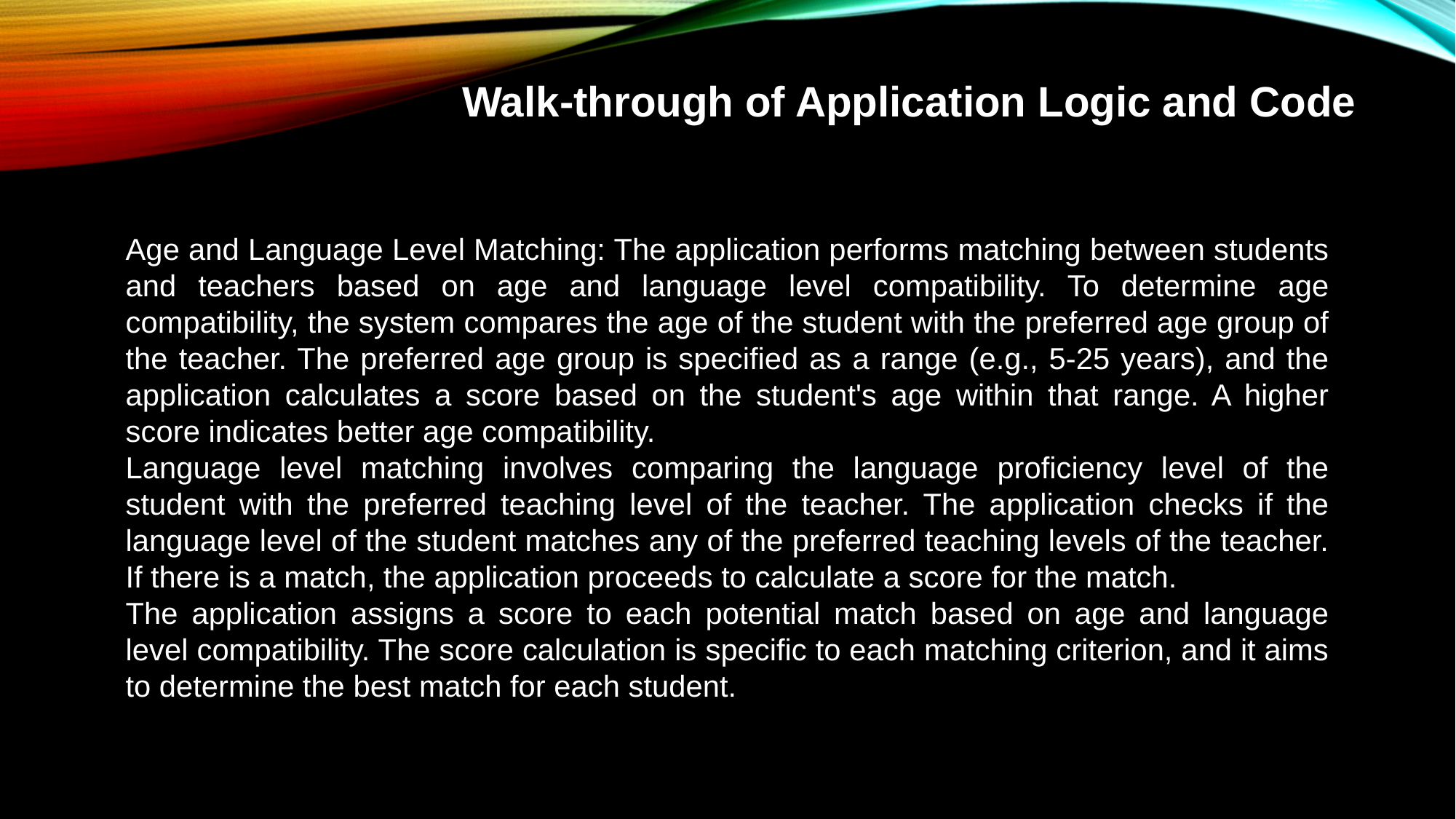

Walk-through of Application Logic and Code
Age and Language Level Matching: The application performs matching between students and teachers based on age and language level compatibility. To determine age compatibility, the system compares the age of the student with the preferred age group of the teacher. The preferred age group is specified as a range (e.g., 5-25 years), and the application calculates a score based on the student's age within that range. A higher score indicates better age compatibility.
Language level matching involves comparing the language proficiency level of the student with the preferred teaching level of the teacher. The application checks if the language level of the student matches any of the preferred teaching levels of the teacher. If there is a match, the application proceeds to calculate a score for the match.
The application assigns a score to each potential match based on age and language level compatibility. The score calculation is specific to each matching criterion, and it aims to determine the best match for each student.